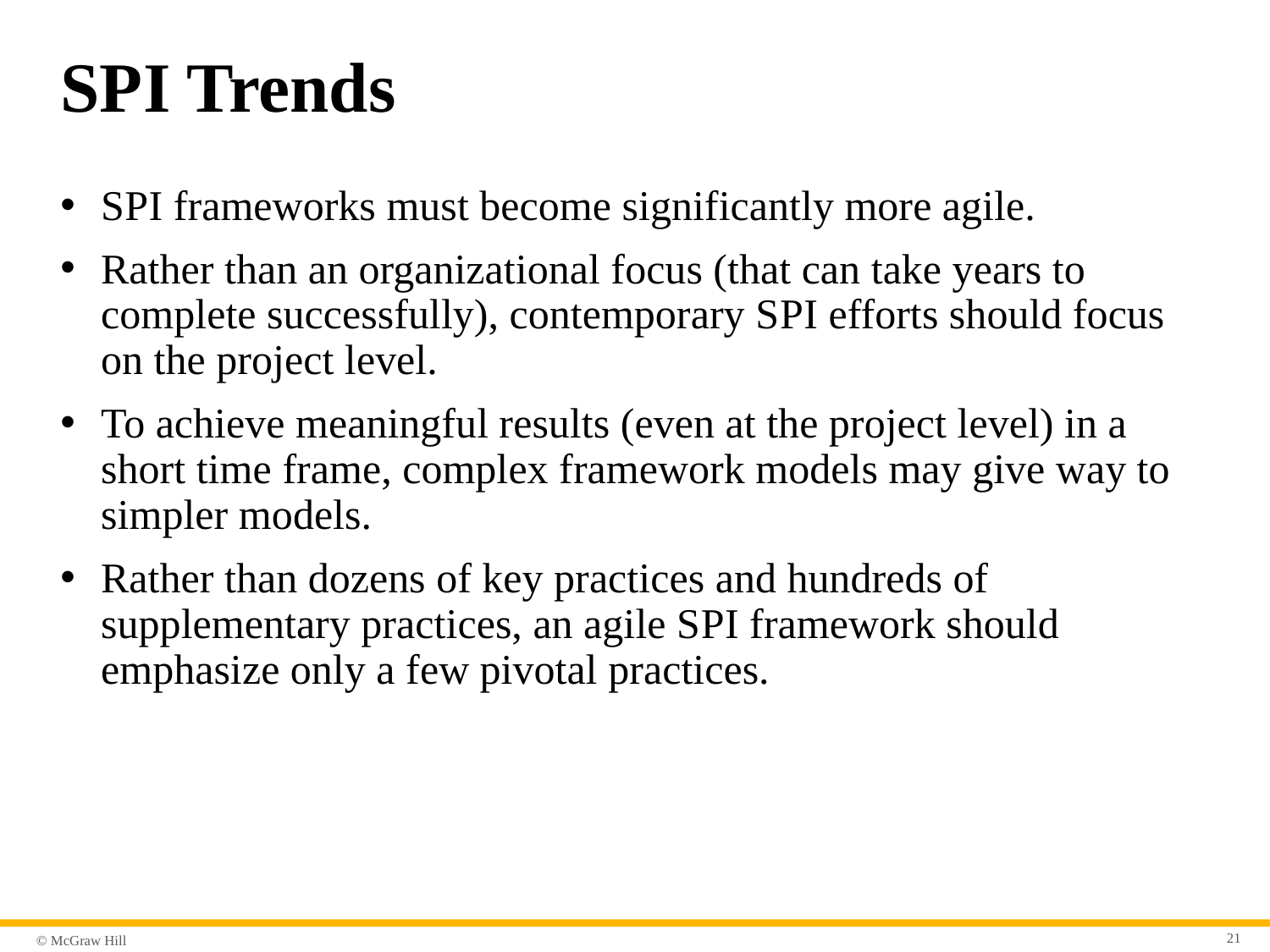

# S P I Trends
S P I frameworks must become significantly more agile.
Rather than an organizational focus (that can take years to complete successfully), contemporary S P I efforts should focus on the project level.
To achieve meaningful results (even at the project level) in a short time frame, complex framework models may give way to simpler models.
Rather than dozens of key practices and hundreds of supplementary practices, an agile S P I framework should emphasize only a few pivotal practices.
21